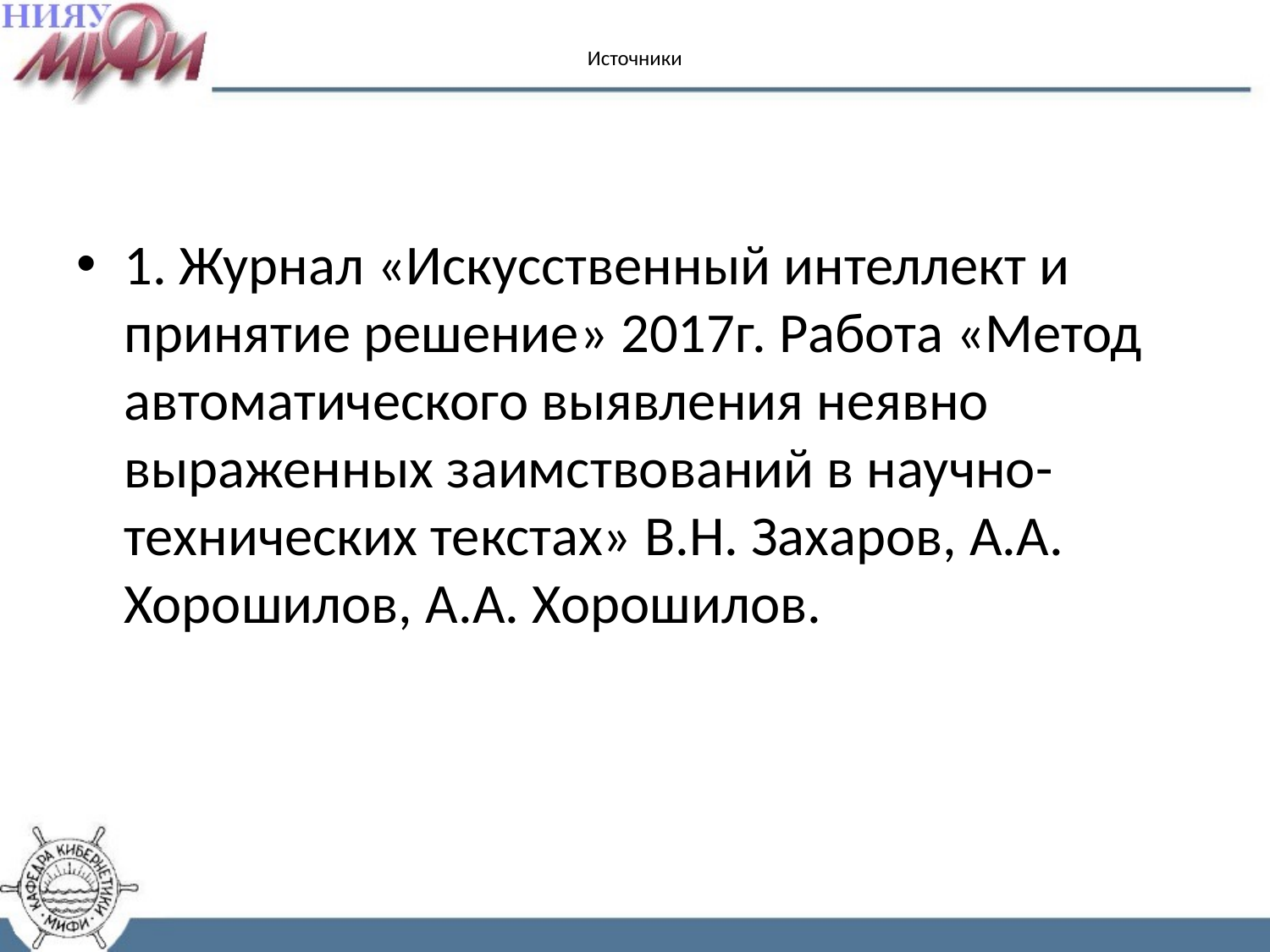

# Источники
1. Журнал «Искусственный интеллект и принятие решение» 2017г. Работа «Метод автоматического выявления неявно выраженных заимствований в научно-технических текстах» В.Н. Захаров, А.А. Хорошилов, А.А. Хорошилов.